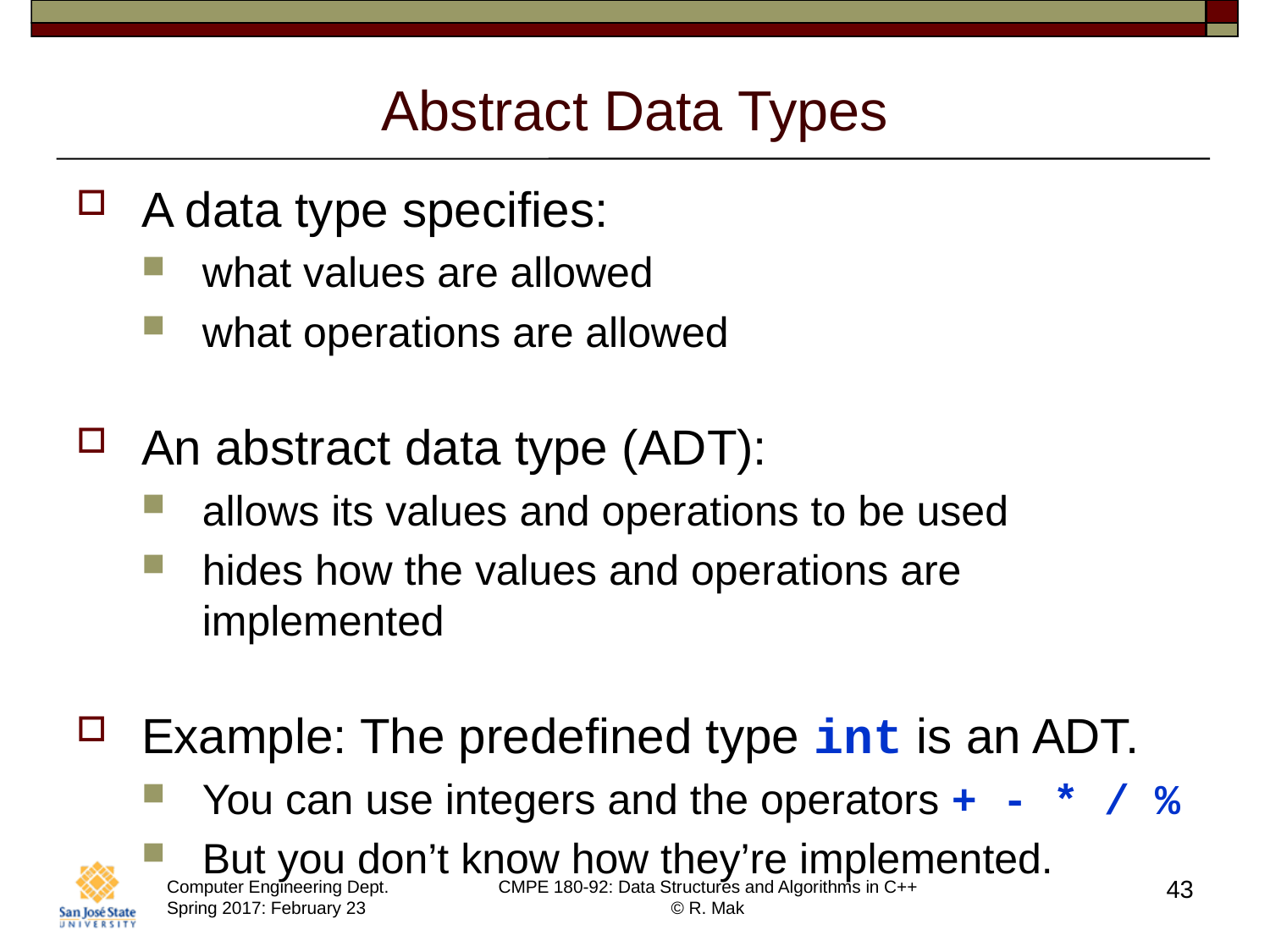

# Abstract Data Types
A data type specifies:
what values are allowed
what operations are allowed

An abstract data type (ADT):
allows its values and operations to be used
hides how the values and operations are implemented

Example: The predefined type int is an ADT.
You can use integers and the operators + - * / %
But you don’t know how they’re implemented.
43